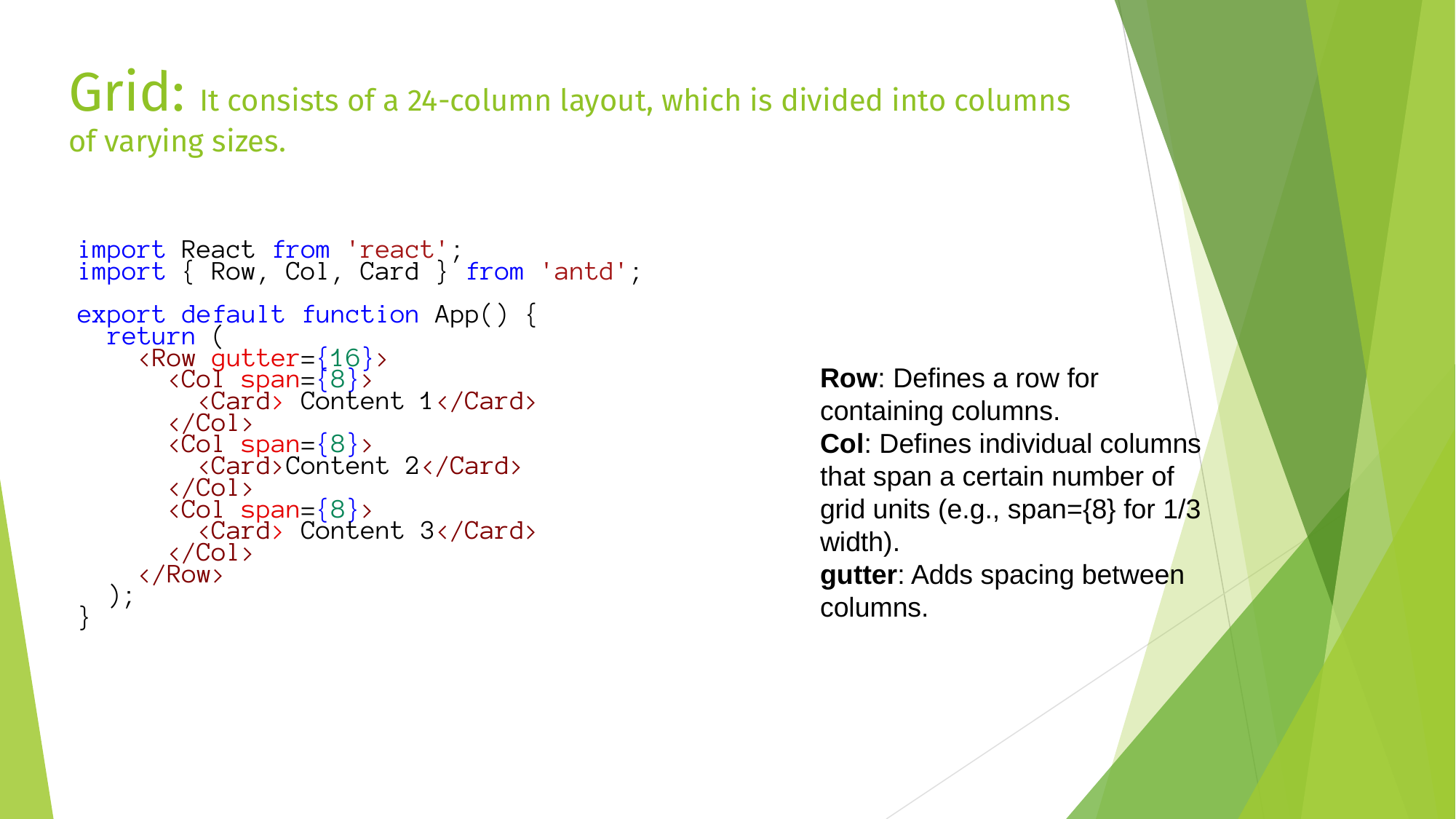

# Grid: It consists of a 24-column layout, which is divided into columns of varying sizes.
import React from 'react';
import { Row, Col, Card } from 'antd';
export default function App() {
  return (
    <Row gutter={16}>
      <Col span={8}>
        <Card> Content 1</Card>
      </Col>
      <Col span={8}>
        <Card>Content 2</Card>
      </Col>
      <Col span={8}>
        <Card> Content 3</Card>
      </Col>
    </Row>
  );
}

Row: Defines a row for containing columns.
Col: Defines individual columns that span a certain number of grid units (e.g., span={8} for 1/3 width).
gutter: Adds spacing between columns.